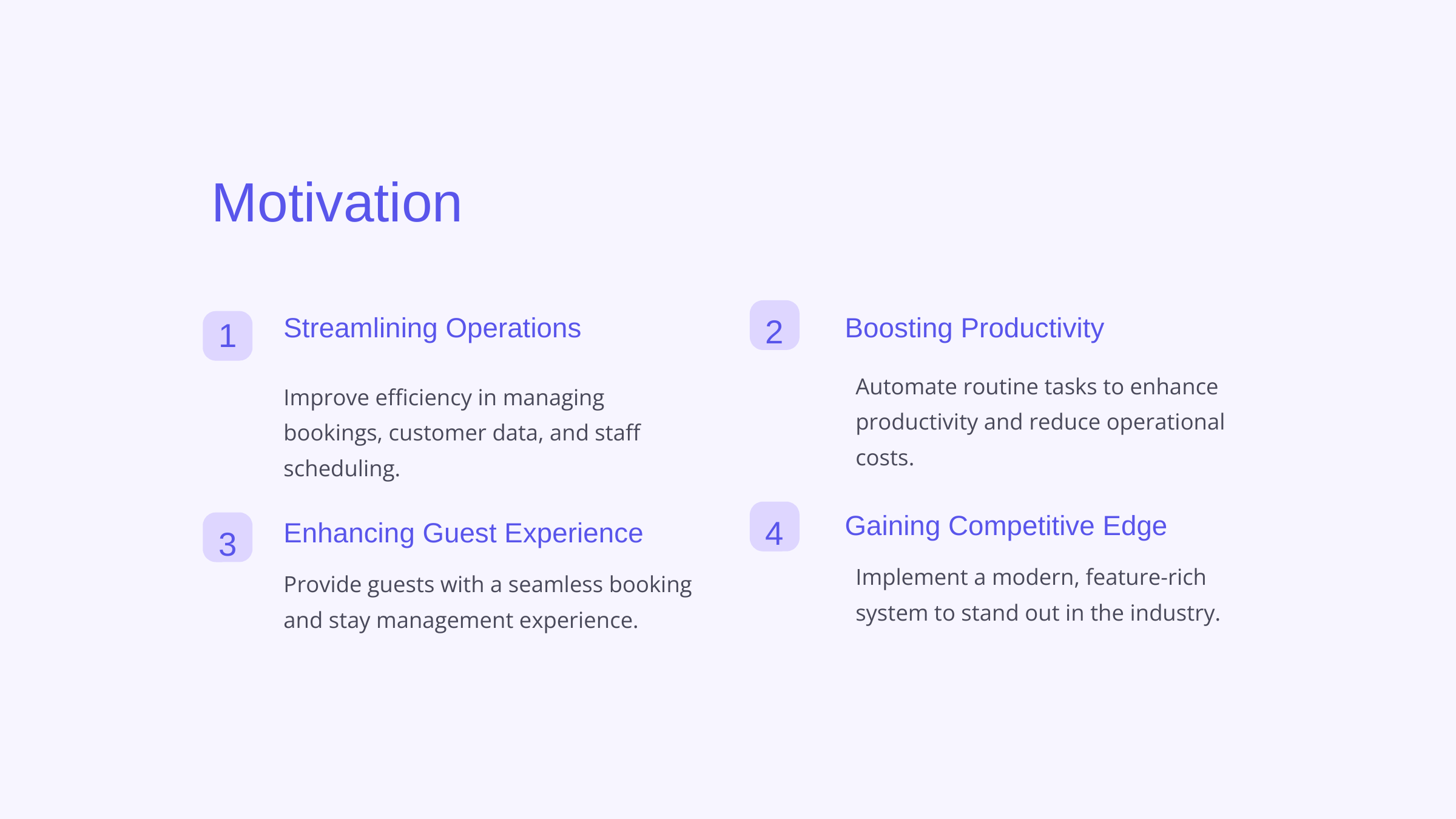

Motivation

Streamlining Operations
Boosting Productivity
2
1

Automate routine tasks to enhance productivity and reduce operational costs.
Improve efficiency in managing bookings, customer data, and staff scheduling.

Gaining Competitive Edge
4
Enhancing Guest Experience

3
Implement a modern, feature-rich system to stand out in the industry.
Provide guests with a seamless booking and stay management experience.